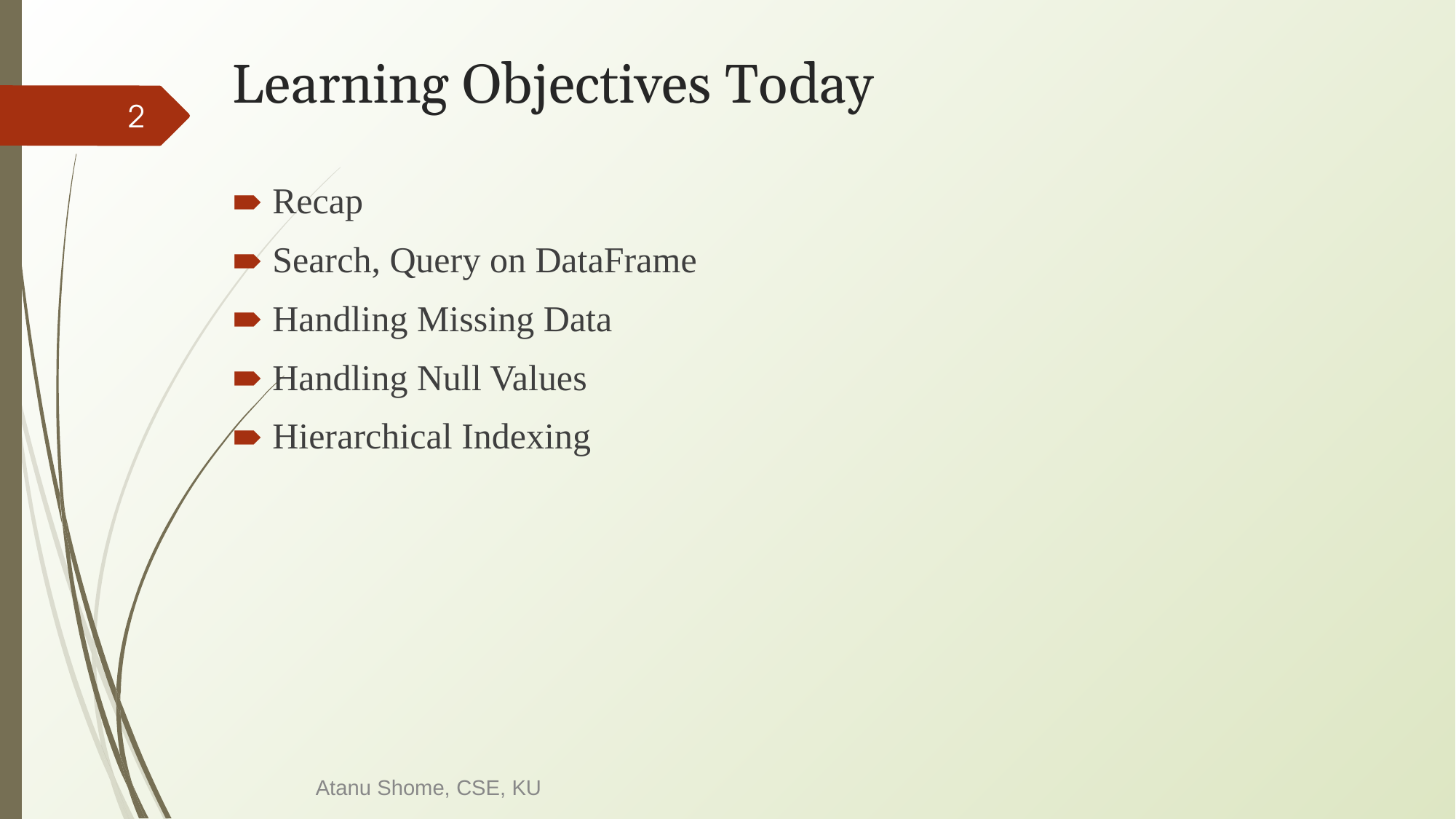

# Learning Objectives Today
2
Recap
Search, Query on DataFrame
Handling Missing Data
Handling Null Values
Hierarchical Indexing

Atanu Shome, CSE, KU